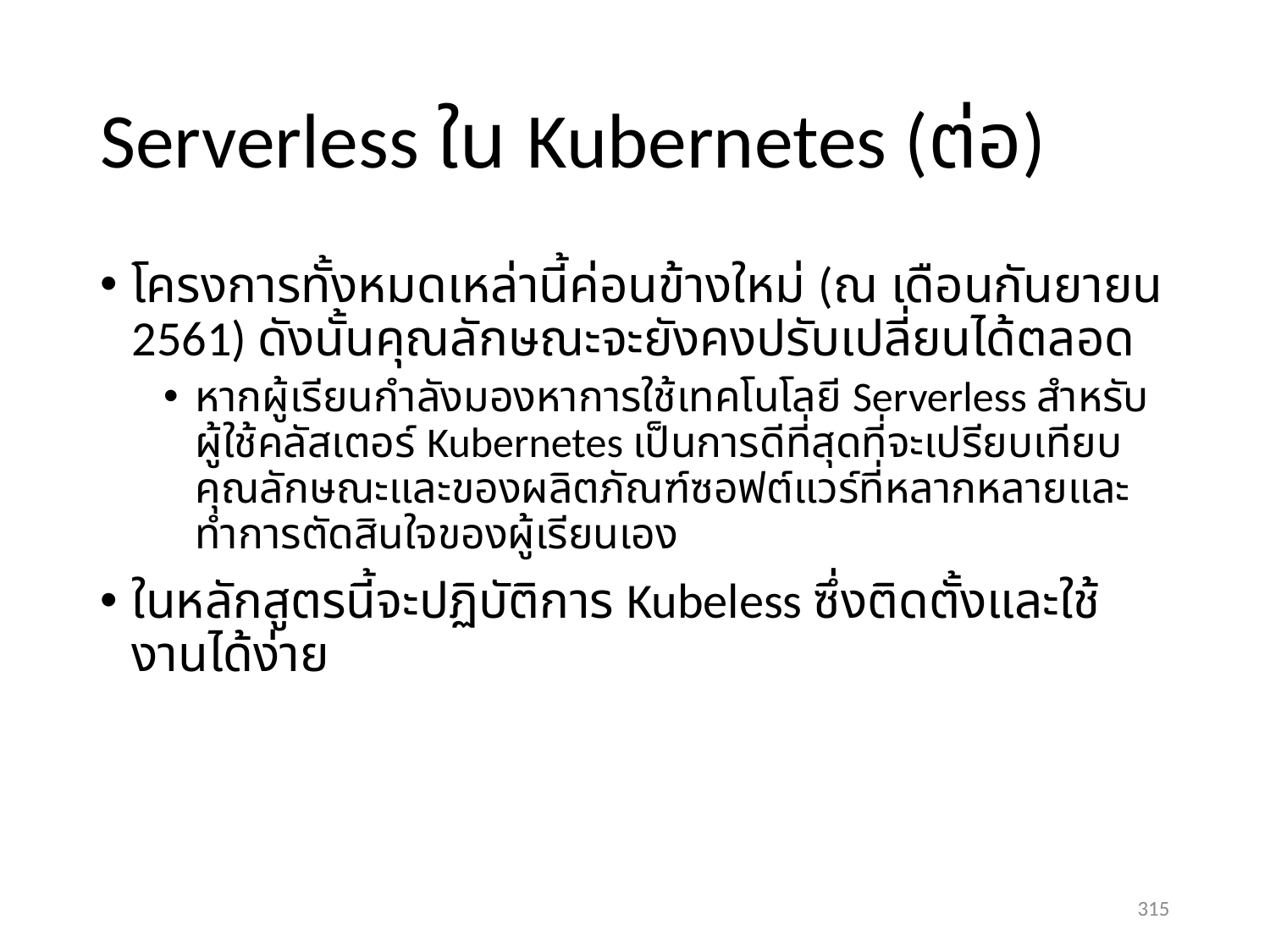

# Serverless ใน Kubernetes (ต่อ)
โครงการทั้งหมดเหล่านี้ค่อนข้างใหม่ (ณ เดือนกันยายน 2561) ดังนั้นคุณลักษณะจะยังคงปรับเปลี่ยนได้ตลอด
หากผู้เรียนกำลังมองหาการใช้เทคโนโลยี Serverless สำหรับผู้ใช้คลัสเตอร์ Kubernetes เป็นการดีที่สุดที่จะเปรียบเทียบคุณลักษณะและของผลิตภัณฑ์ซอฟต์แวร์ที่หลากหลายและทำการตัดสินใจของผู้เรียนเอง
ในหลักสูตรนี้จะปฏิบัติการ Kubeless ซึ่งติดตั้งและใช้งานได้ง่าย
315